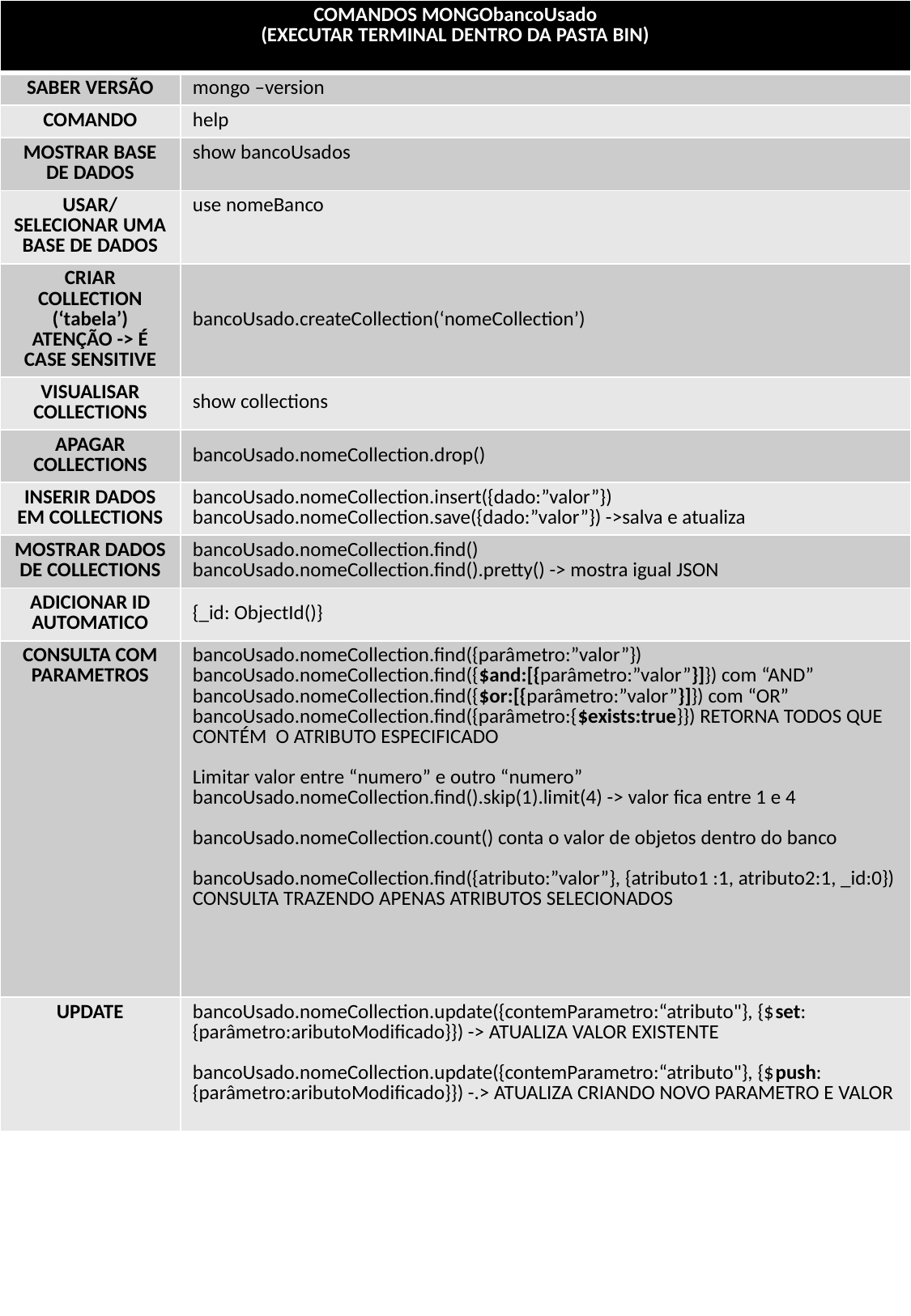

| COMANDOS MONGObancoUsado (EXECUTAR TERMINAL DENTRO DA PASTA BIN) |  |
| --- | --- |
| SABER VERSÃO | mongo –version |
| COMANDO | help |
| MOSTRAR BASE DE DADOS | show bancoUsados |
| USAR/SELECIONAR UMA BASE DE DADOS | use nomeBanco |
| CRIAR COLLECTION (‘tabela’) ATENÇÃO -> É CASE SENSITIVE | bancoUsado.createCollection(‘nomeCollection’) |
| VISUALISAR COLLECTIONS | show collections |
| APAGAR COLLECTIONS | bancoUsado.nomeCollection.drop() |
| INSERIR DADOS EM COLLECTIONS | bancoUsado.nomeCollection.insert({dado:”valor”}) bancoUsado.nomeCollection.save({dado:”valor”}) ->salva e atualiza |
| MOSTRAR DADOS DE COLLECTIONS | bancoUsado.nomeCollection.find() bancoUsado.nomeCollection.find().pretty() -> mostra igual JSON |
| ADICIONAR ID AUTOMATICO | {\_id: ObjectId()} |
| CONSULTA COM PARAMETROS | bancoUsado.nomeCollection.find({parâmetro:”valor”}) bancoUsado.nomeCollection.find({$and:[{parâmetro:”valor”}]}) com “AND” bancoUsado.nomeCollection.find({$or:[{parâmetro:”valor”}]}) com “OR” bancoUsado.nomeCollection.find({parâmetro:{$exists:true}}) RETORNA TODOS QUE CONTÉM O ATRIBUTO ESPECIFICADO Limitar valor entre “numero” e outro “numero” bancoUsado.nomeCollection.find().skip(1).limit(4) -> valor fica entre 1 e 4 bancoUsado.nomeCollection.count() conta o valor de objetos dentro do banco bancoUsado.nomeCollection.find({atributo:”valor”}, {atributo1 :1, atributo2:1, \_id:0}) CONSULTA TRAZENDO APENAS ATRIBUTOS SELECIONADOS |
| UPDATE | bancoUsado.nomeCollection.update({contemParametro:“atributo"}, {$set:{parâmetro:aributoModificado}}) -> ATUALIZA VALOR EXISTENTE bancoUsado.nomeCollection.update({contemParametro:“atributo"}, {$push:{parâmetro:aributoModificado}}) -.> ATUALIZA CRIANDO NOVO PARAMETRO E VALOR |